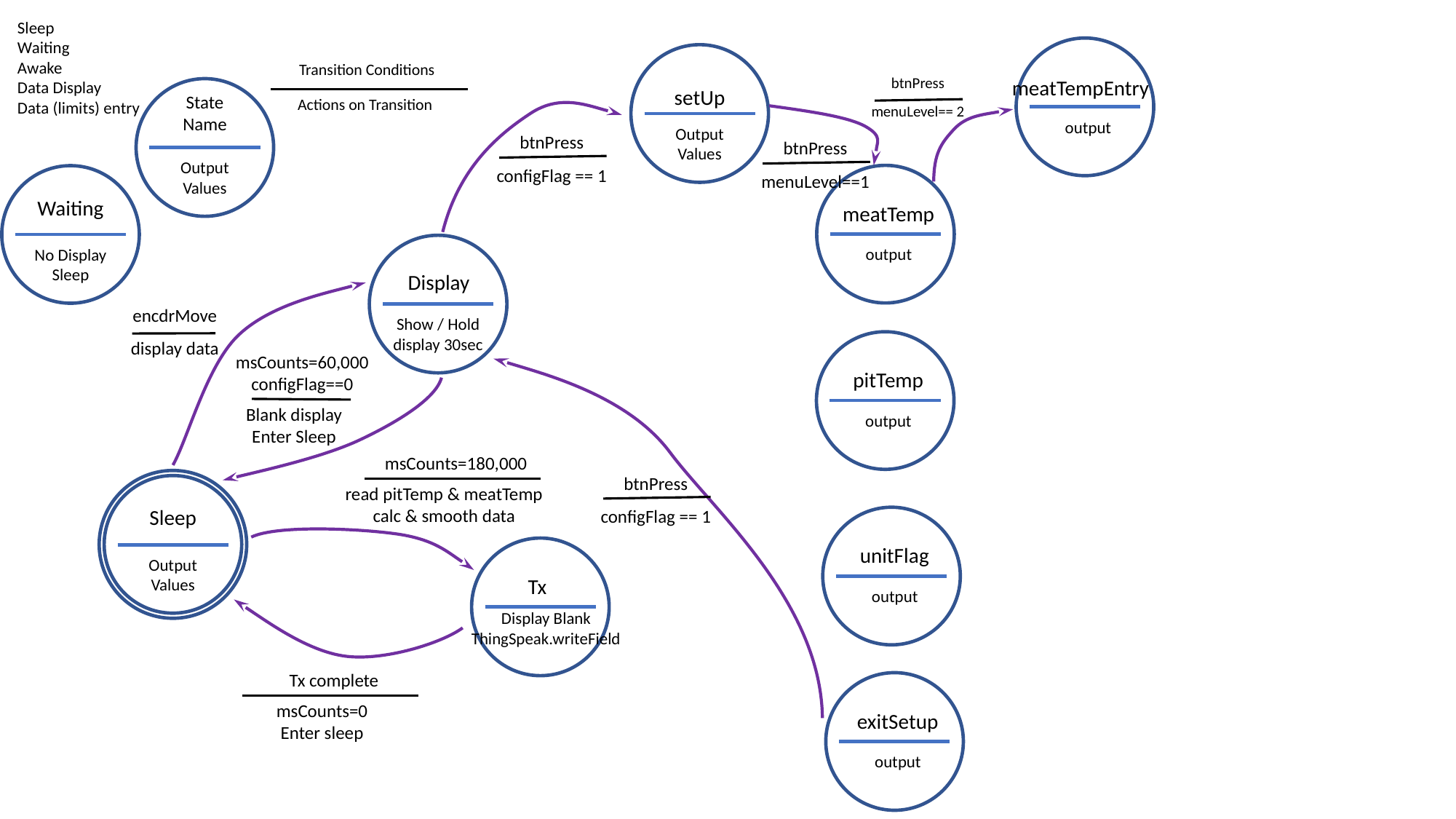

Sleep
Waiting
Awake
Data Display
Data (limits) entry

meatTempEntry
output

setUp
Output
Values
Transition Conditions
Actions on Transition
btnPress
menuLevel== 2

State
Name
Output
Values

btnPress
configFlag == 1
btnPress
menuLevel==1

meatTemp
output

Waiting
No Display
Sleep

Display
Show / Hold display 30sec
encdrMove
display data

pitTemp
output
msCounts=60,000
configFlag==0
Blank display
Enter Sleep

msCounts=180,000
read pitTemp & meatTemp
calc & smooth data
btnPress
configFlag == 1

Sleep
Output
Values

unitFlag
output

Tx
Display Blank
ThingSpeak.writeField

Tx complete
msCounts=0
Enter sleep

exitSetup
output